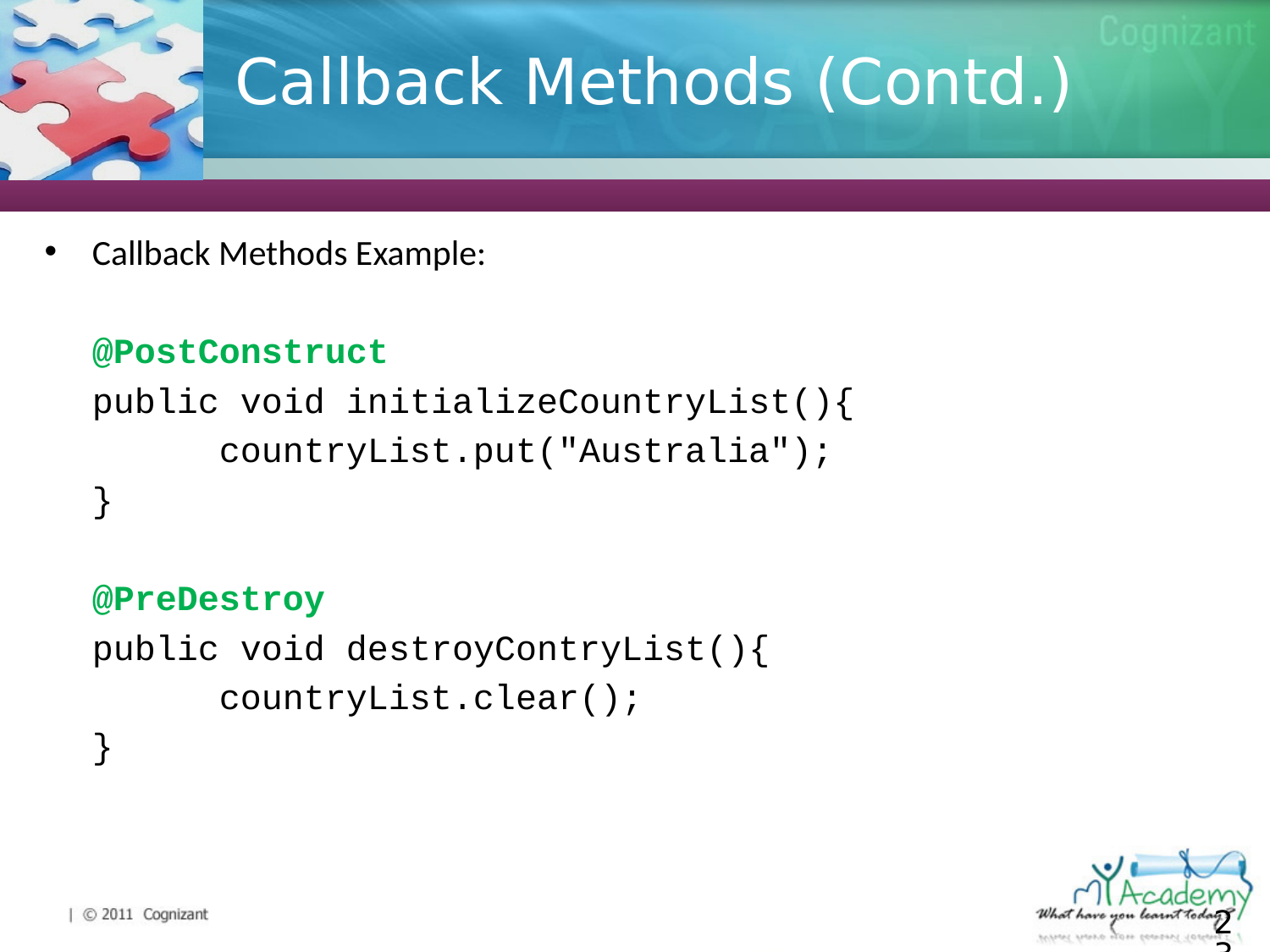

# Callback Methods (Contd.)
Callback Methods Example:

	@PostConstruct
	public void initializeCountryList(){
		countryList.put("Australia");
	}

	@PreDestroy
	public void destroyContryList(){
		countryList.clear();
	}
23